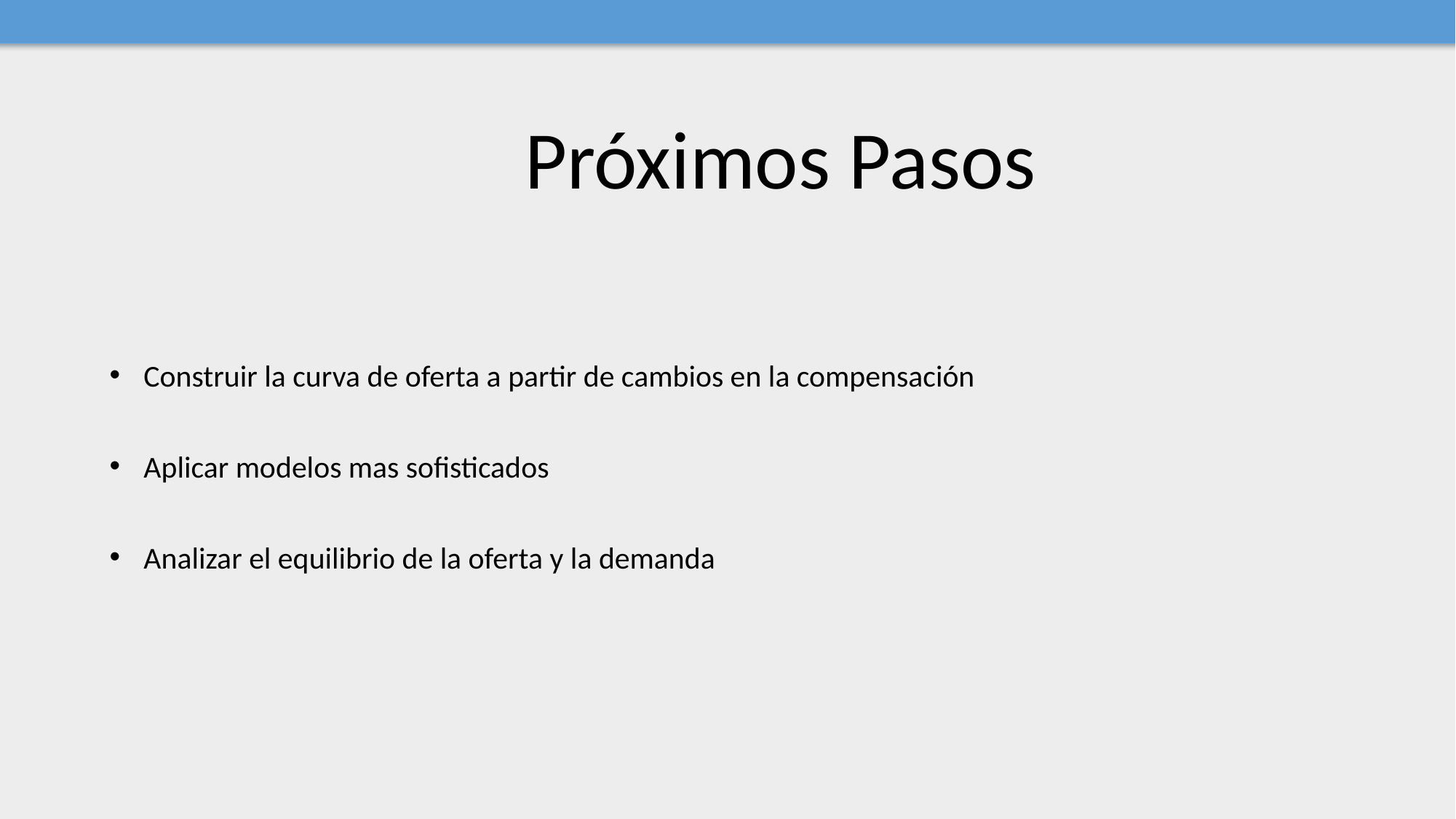

Próximos Pasos
Construir la curva de oferta a partir de cambios en la compensación
Aplicar modelos mas sofisticados
Analizar el equilibrio de la oferta y la demanda